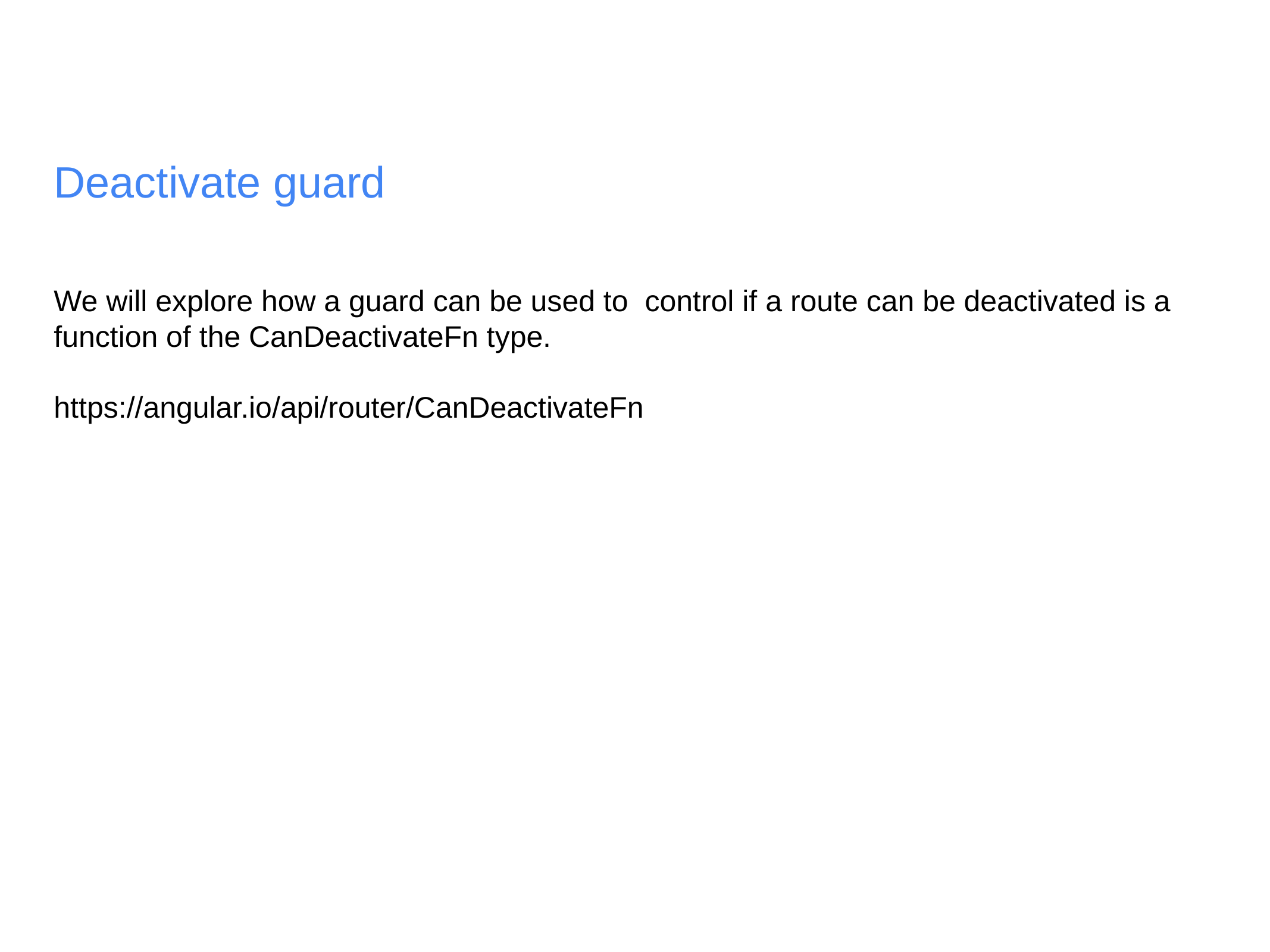

# Deactivate guard
We will explore how a guard can be used to  control if a route can be deactivated is a function of the CanDeactivateFn type.
https://angular.io/api/router/CanDeactivateFn